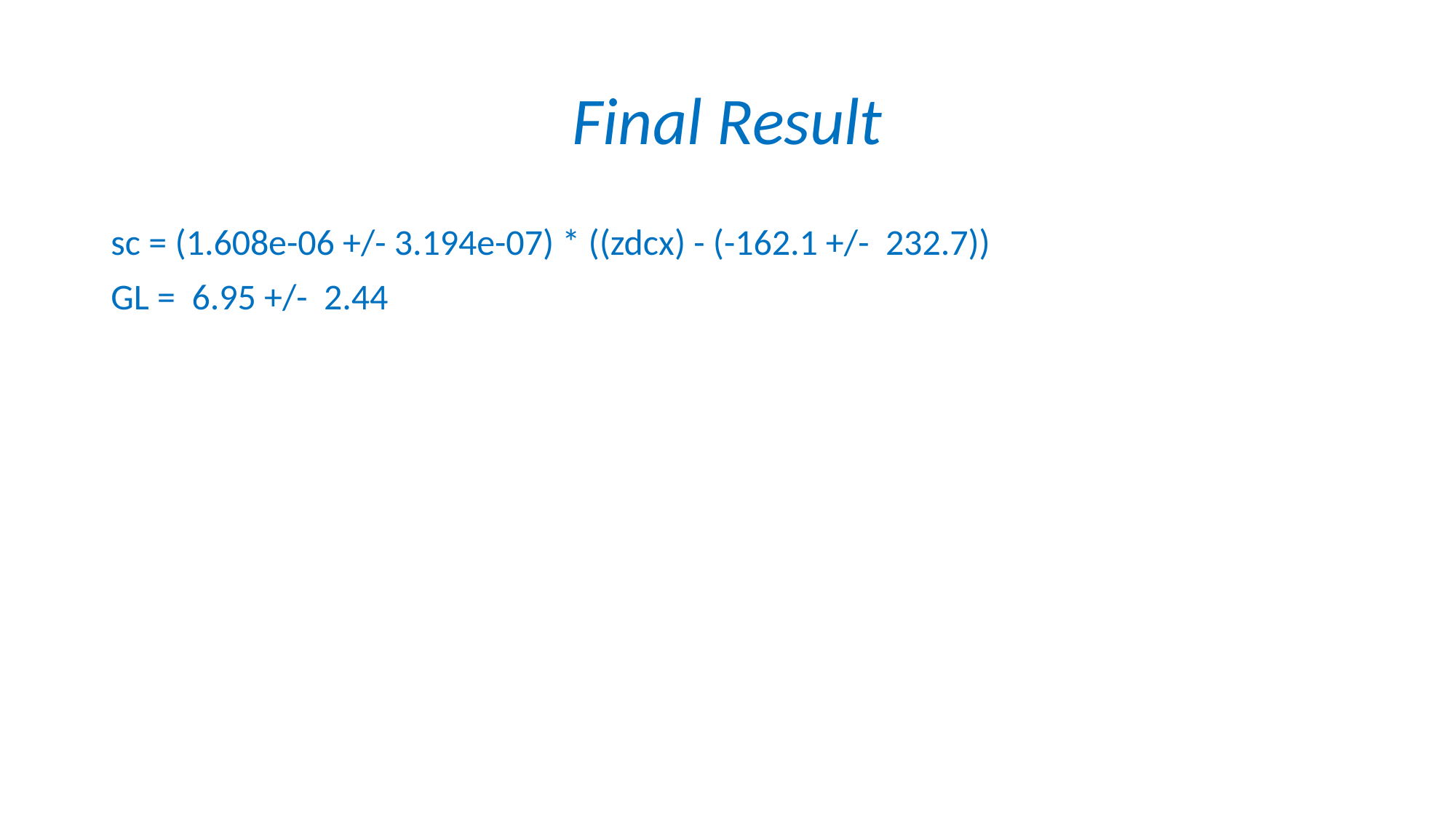

# Final Result
sc = (1.608e-06 +/- 3.194e-07) * ((zdcx) - (-162.1 +/-  232.7))
GL =  6.95 +/-  2.44